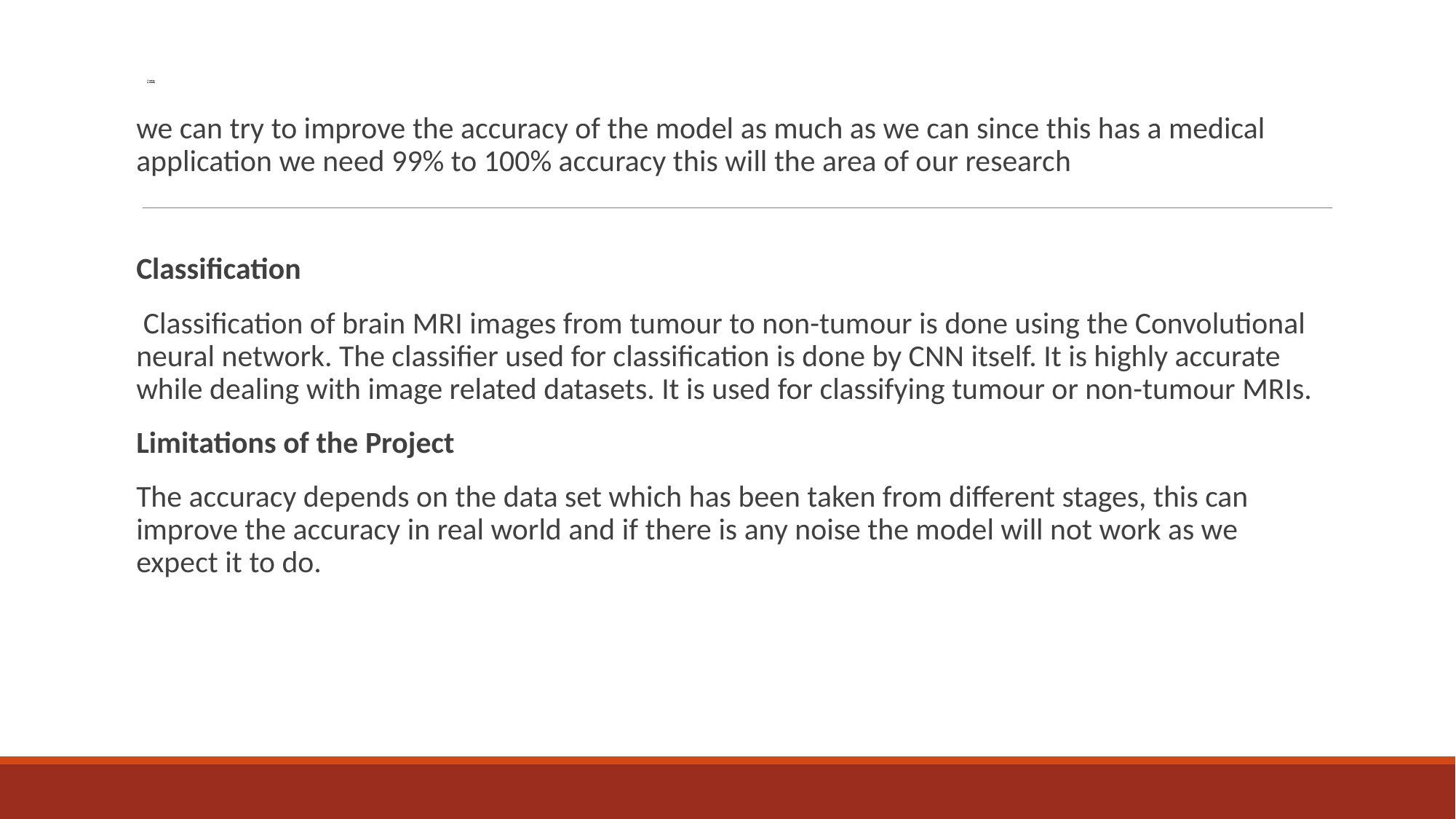

# Research gap
we can try to improve the accuracy of the model as much as we can since this has a medical application we need 99% to 100% accuracy this will the area of our research

Classification
 Classification of brain MRI images from tumour to non-tumour is done using the Convolutional neural network. The classifier used for classification is done by CNN itself. It is highly accurate while dealing with image related datasets. It is used for classifying tumour or non-tumour MRIs.
Limitations of the Project
The accuracy depends on the data set which has been taken from different stages, this can improve the accuracy in real world and if there is any noise the model will not work as we expect it to do.